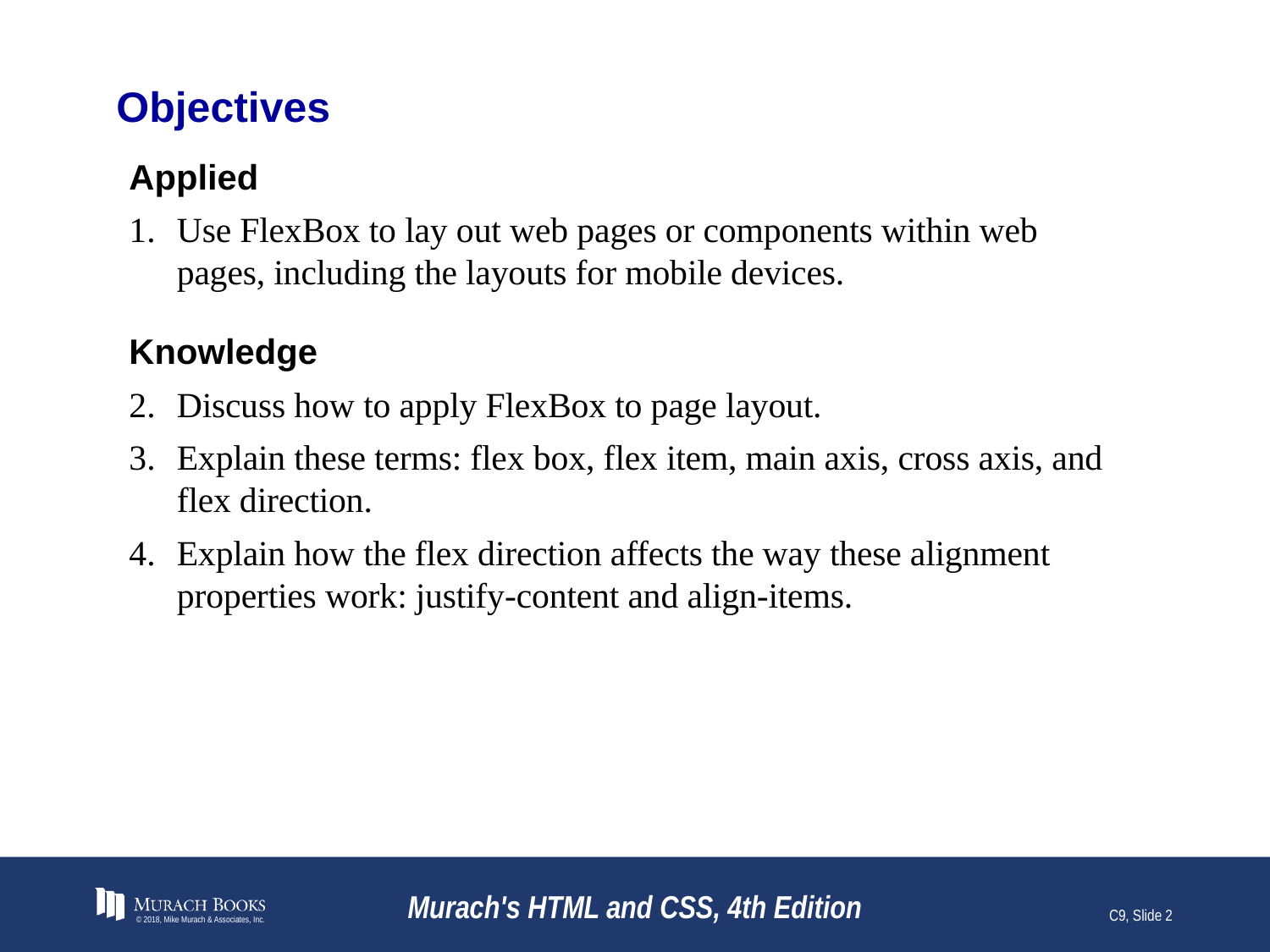

# Objectives
Applied
Use FlexBox to lay out web pages or components within web pages, including the layouts for mobile devices.
Knowledge
Discuss how to apply FlexBox to page layout.
Explain these terms: flex box, flex item, main axis, cross axis, and flex direction.
Explain how the flex direction affects the way these alignment properties work: justify-content and align-items.

© 2018, Mike Murach & Associates, Inc.
Murach's HTML and CSS, 4th Edition

C9, Slide 2